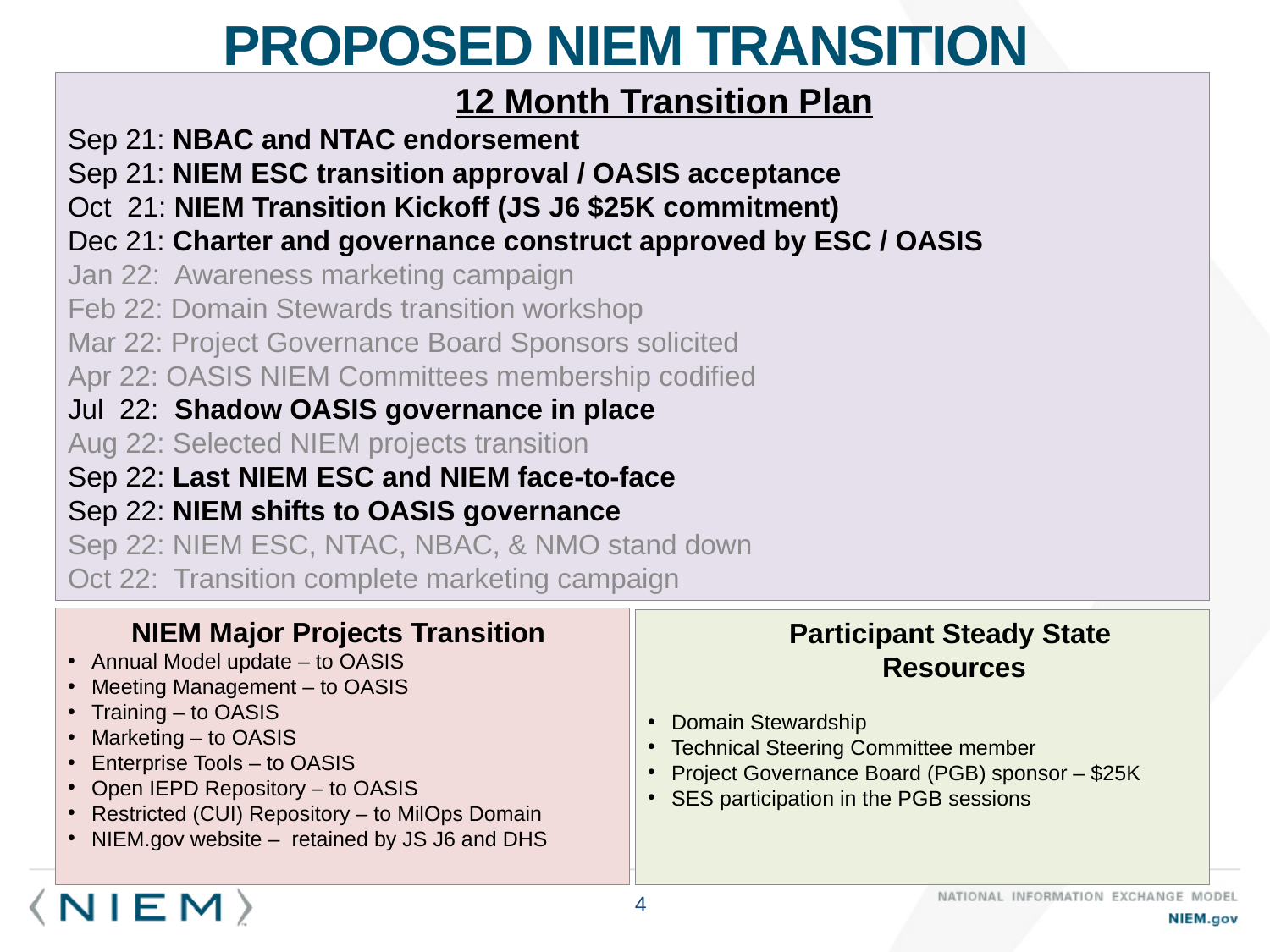

# Proposed NIEM Transition
12 Month Transition Plan
Sep 21: NBAC and NTAC endorsement
Sep 21: NIEM ESC transition approval / OASIS acceptance
Oct  21: NIEM Transition Kickoff (JS J6 $25K commitment)
Dec 21: Charter and governance construct approved by ESC / OASIS
Jan 22:  Awareness marketing campaign
Feb 22: Domain Stewards transition workshop
Mar 22: Project Governance Board Sponsors solicited
Apr 22: OASIS NIEM Committees membership codified
Jul  22:  Shadow OASIS governance in place
Aug 22: Selected NIEM projects transition
Sep 22: Last NIEM ESC and NIEM face-to-face
Sep 22: NIEM shifts to OASIS governance
Sep 22: NIEM ESC, NTAC, NBAC, & NMO stand down
Oct 22:  Transition complete marketing campaign
NIEM Major Projects Transition
Annual Model update – to OASIS
Meeting Management – to OASIS
Training – to OASIS
Marketing – to OASIS
Enterprise Tools – to OASIS
Open IEPD Repository – to OASIS
Restricted (CUI) Repository – to MilOps Domain
NIEM.gov website –  retained by JS J6 and DHS

Participant Steady State
Resources

Domain Stewardship
Technical Steering Committee member
Project Governance Board (PGB) sponsor – $25K
SES participation in the PGB sessions

4